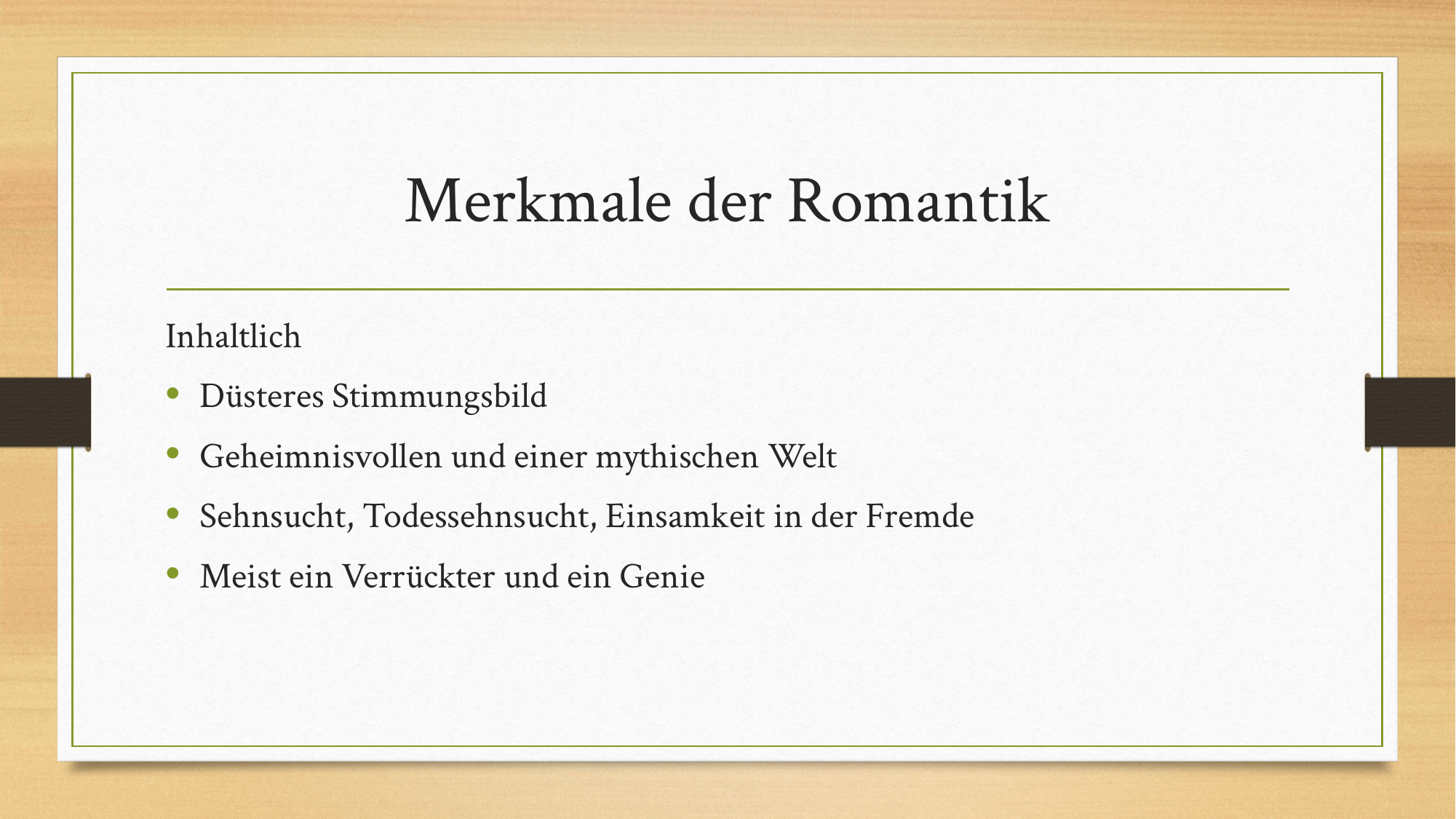

# Merkmale der Romantik
Inhaltlich
Düsteres Stimmungsbild
Geheimnisvollen und einer mythischen Welt
Sehnsucht, Todessehnsucht, Einsamkeit in der Fremde
Meist ein Verrückter und ein Genie